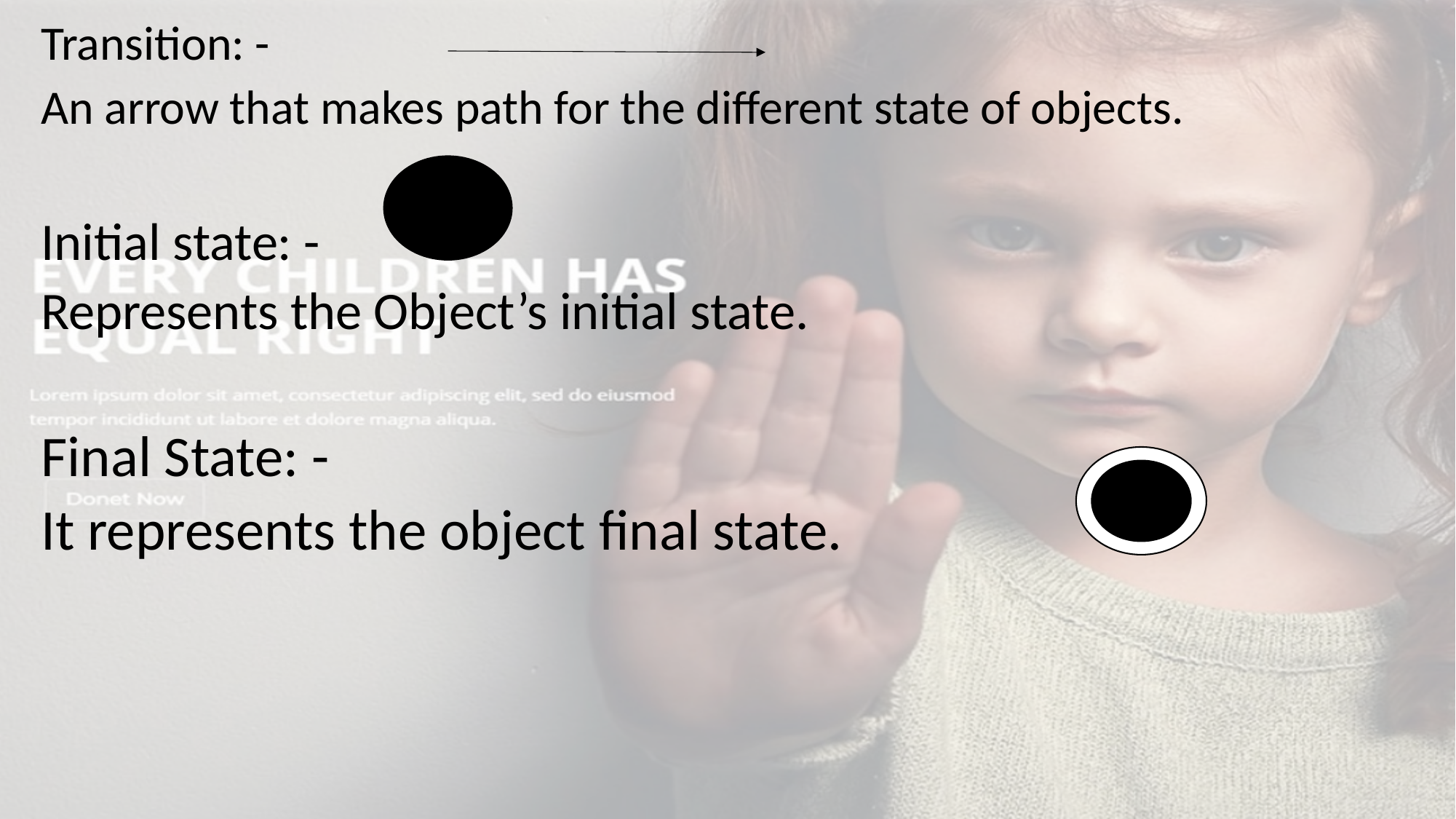

Transition: -
An arrow that makes path for the different state of objects.

Initial state: -
Represents the Object’s initial state.

Final State: -
It represents the object final state.

#